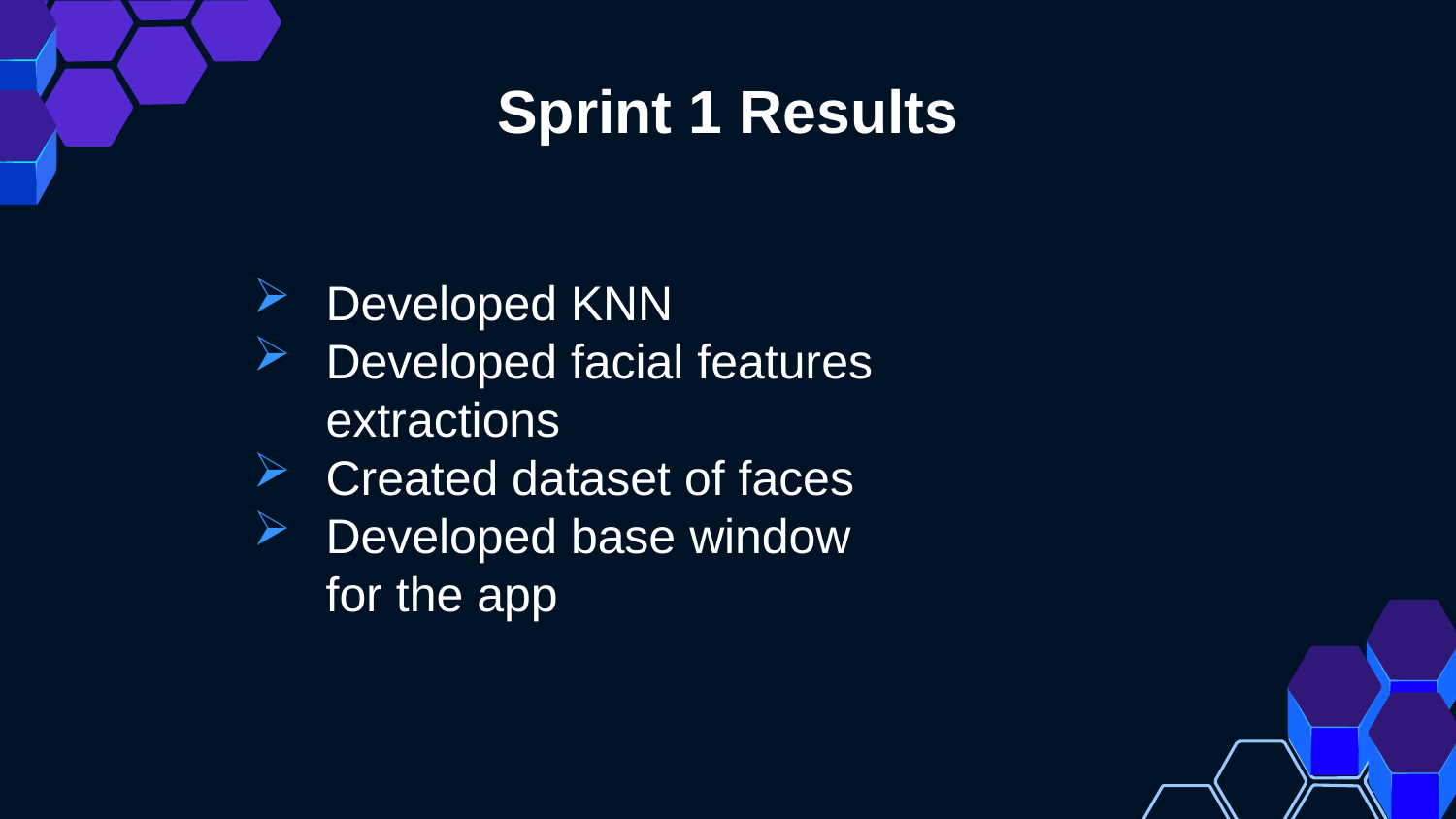

# Sprint 1 Results
Developed KNN
Developed facial features extractions
Created dataset of faces
Developed base window for the app